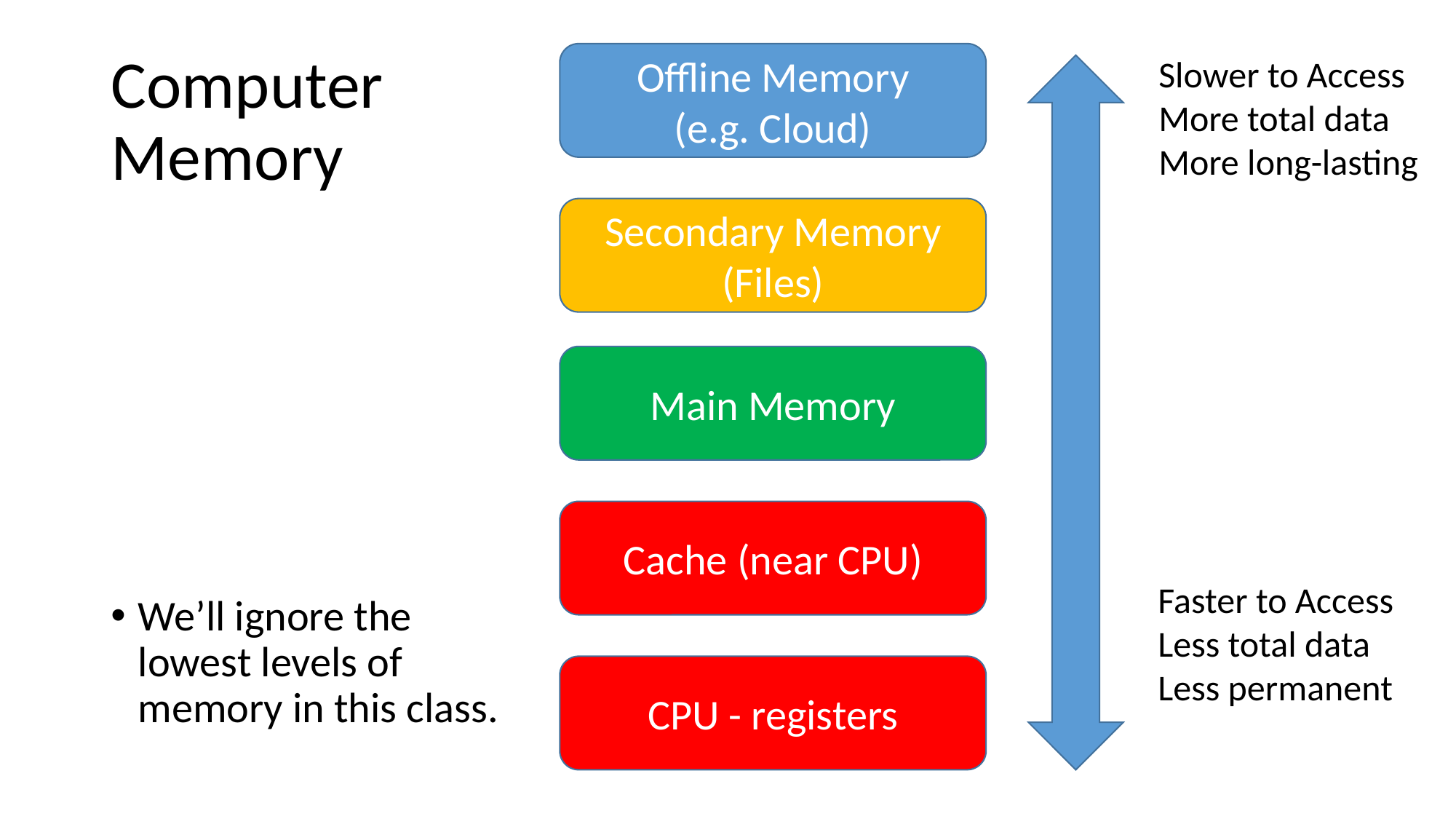

# Computer Memory
Offline Memory
(e.g. Cloud)
Slower to Access
More total data
More long-lasting

Secondary Memory (Files)

We’ll ignore the lowest levels of memory in this class.
Main Memory
Cache (near CPU)
Faster to Access
Less total data
Less permanent
CPU - registers